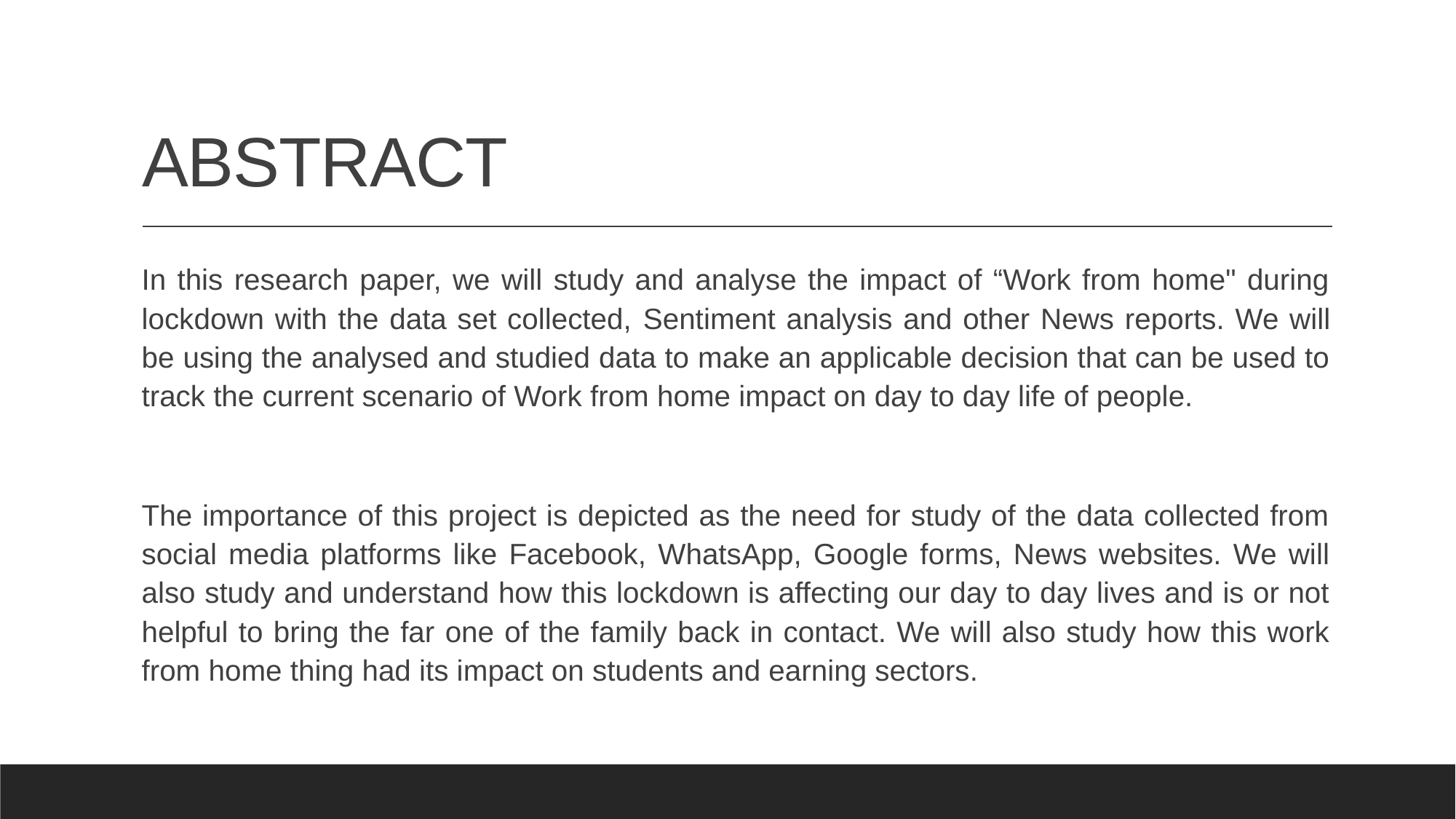

# ABSTRACT
In this research paper, we will study and analyse the impact of “Work from home" during lockdown with the data set collected, Sentiment analysis and other News reports. We will be using the analysed and studied data to make an applicable decision that can be used to track the current scenario of Work from home impact on day to day life of people.

The importance of this project is depicted as the need for study of the data collected from social media platforms like Facebook, WhatsApp, Google forms, News websites. We will also study and understand how this lockdown is affecting our day to day lives and is or not helpful to bring the far one of the family back in contact. We will also study how this work from home thing had its impact on students and earning sectors.